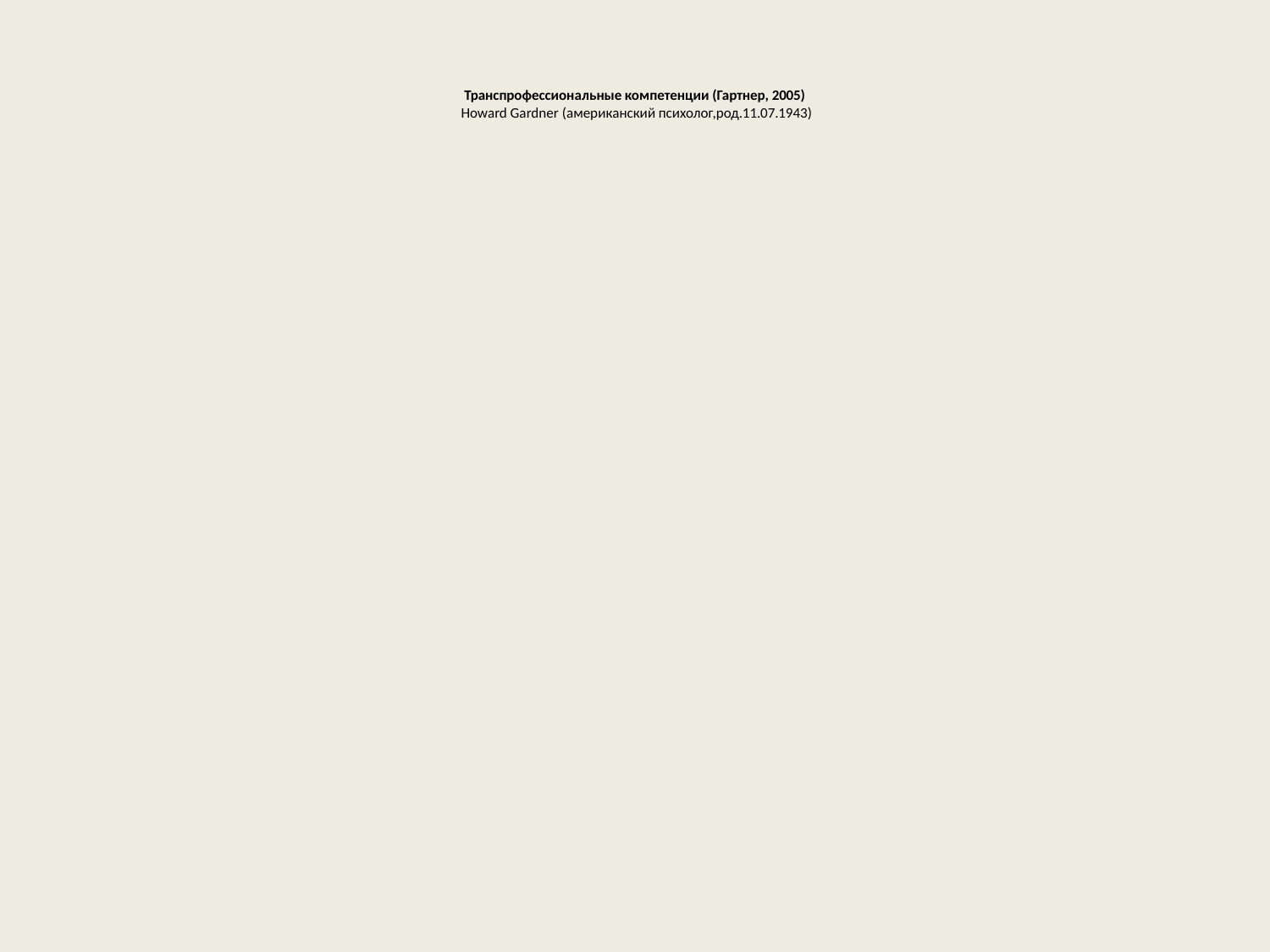

Транспрофессиональные компетенции (Гартнер, 2005)
 Howard Gardner (американский психолог,род.11.07.1943)